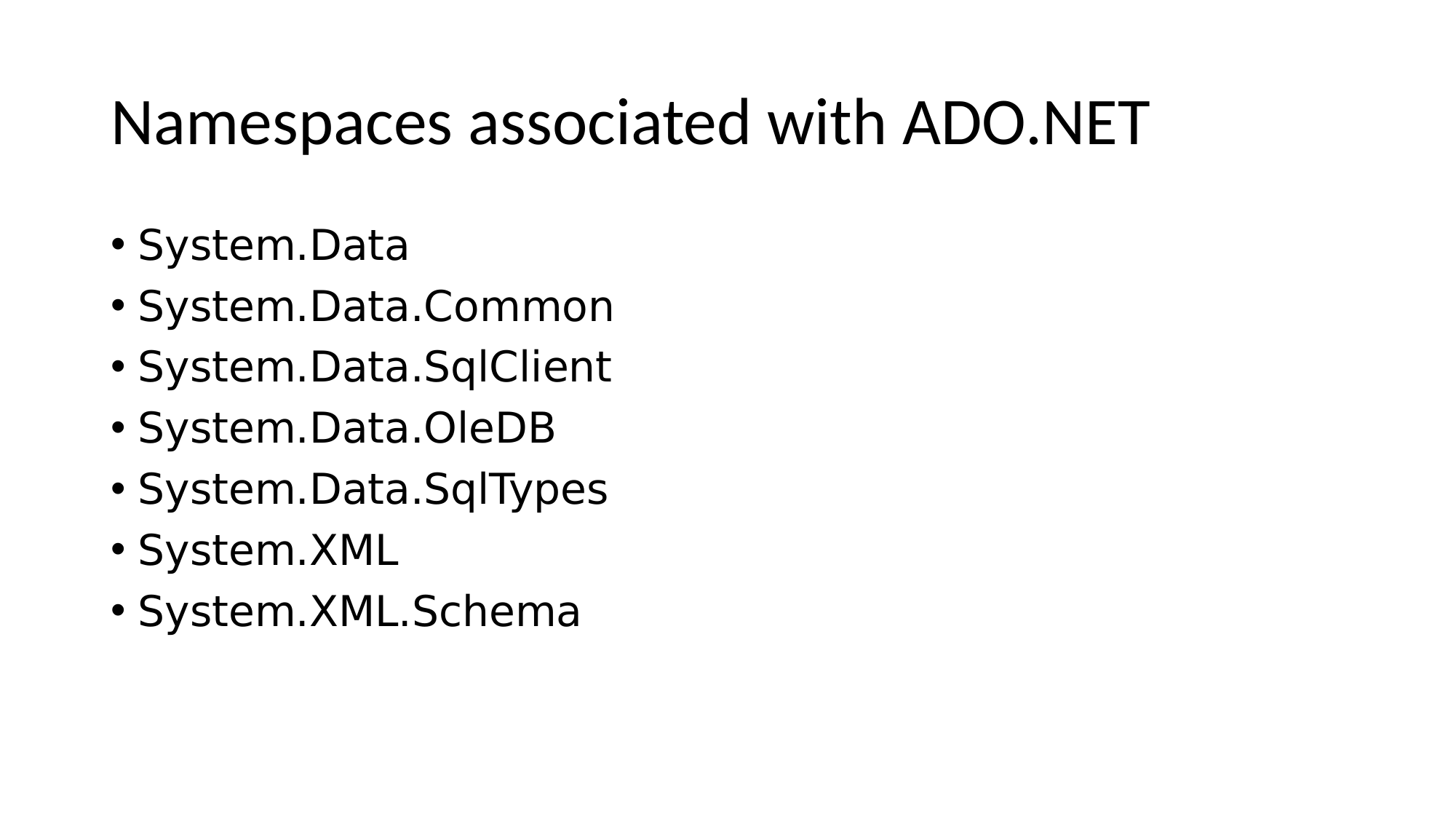

# Namespaces associated with ADO.NET
System.Data
System.Data.Common
System.Data.SqlClient
System.Data.OleDB
System.Data.SqlTypes
System.XML
System.XML.Schema